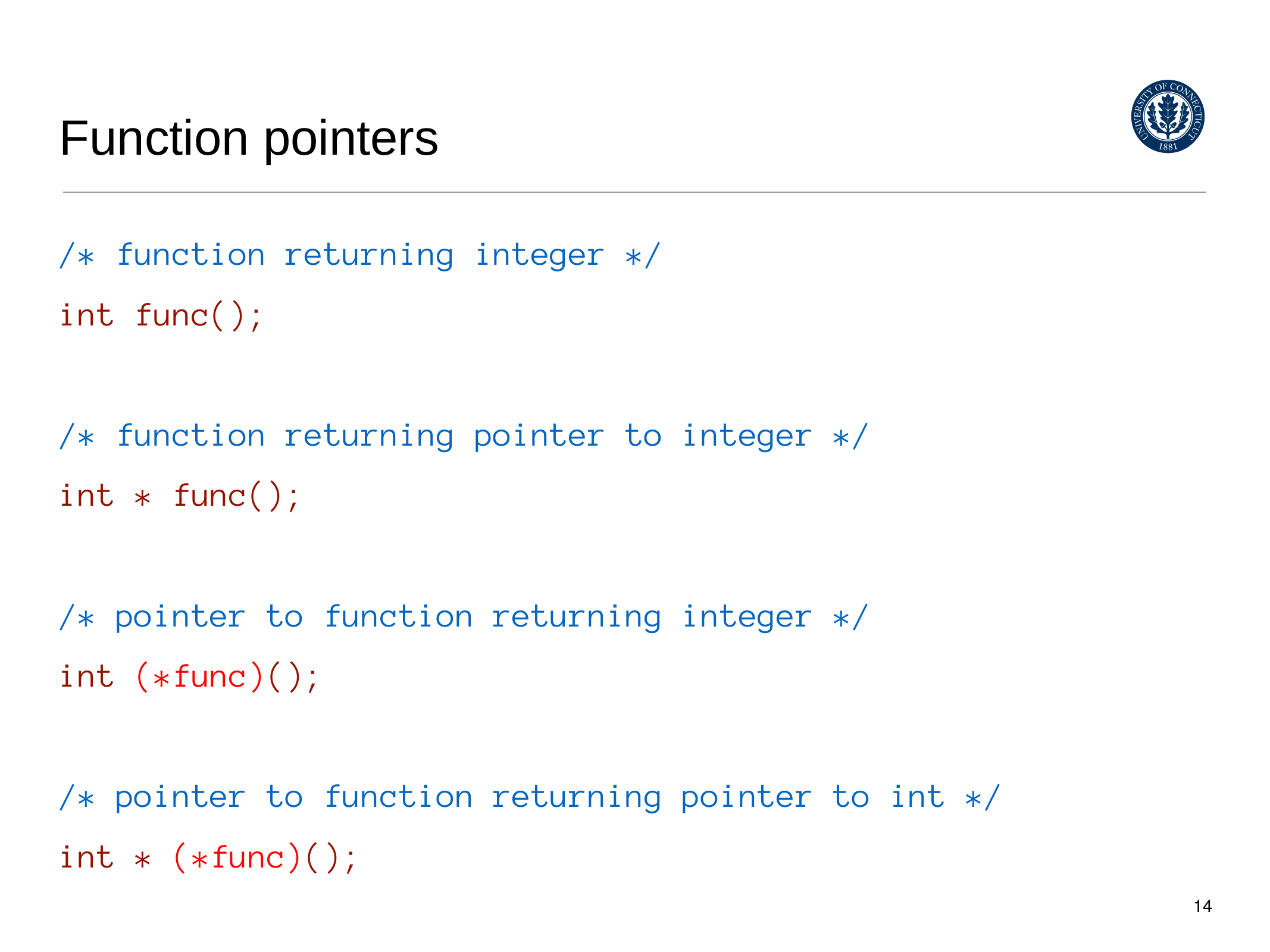

# Function pointers
/* function returning integer */
int func();

/* function returning pointer to integer */
int * func();

/* pointer to function returning integer */
int (*func)();

/* pointer to function returning pointer to int */
int * (*func)();

14